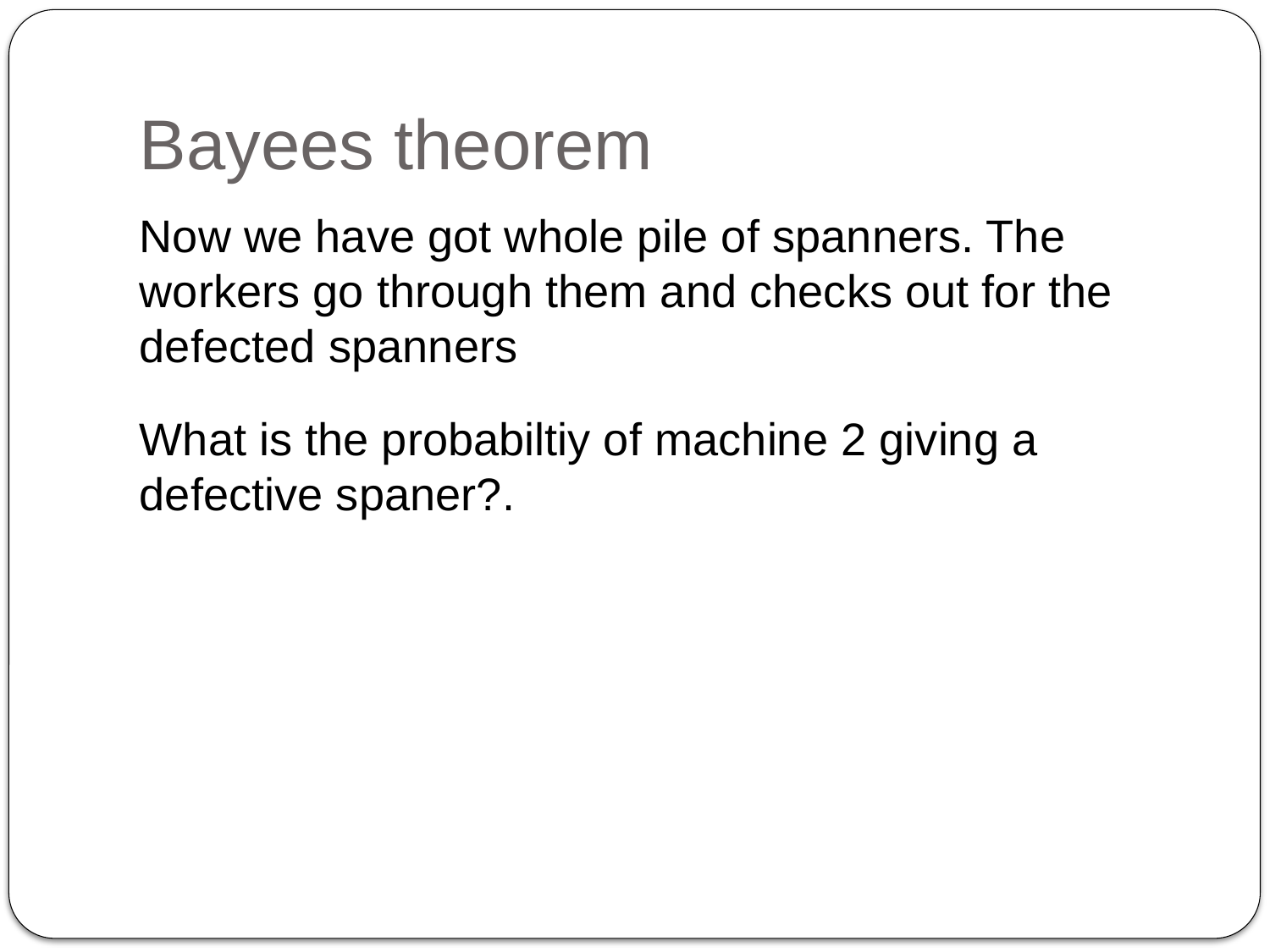

Bayees theorem
Now we have got whole pile of spanners. The workers go through them and checks out for the defected spanners

What is the probabiltiy of machine 2 giving a defective spaner?.